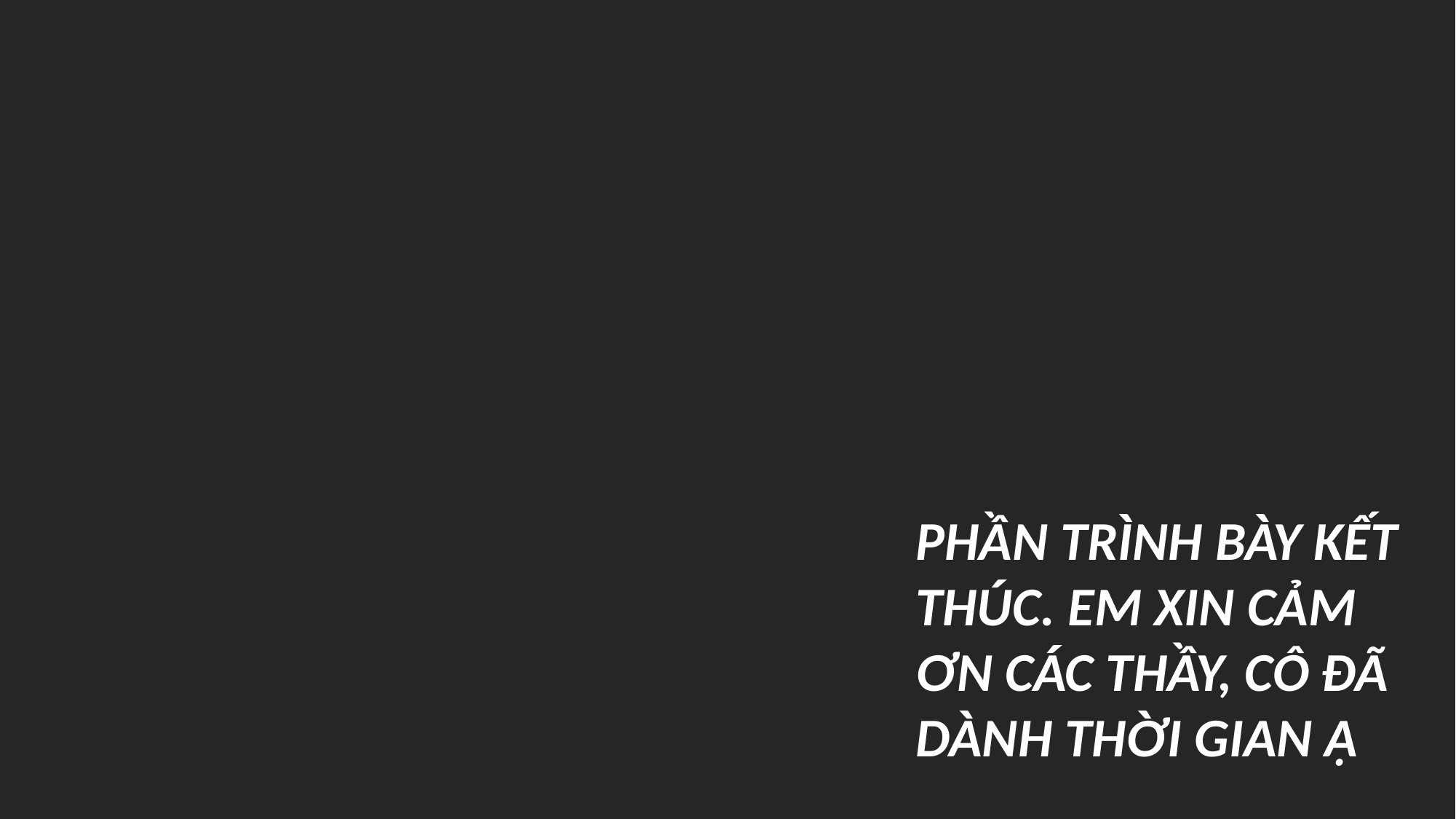

PHẦN TRÌNH BÀY KẾT THÚC. EM XIN CẢM ƠN CÁC THẦY, CÔ ĐÃ DÀNH THỜI GIAN Ạ